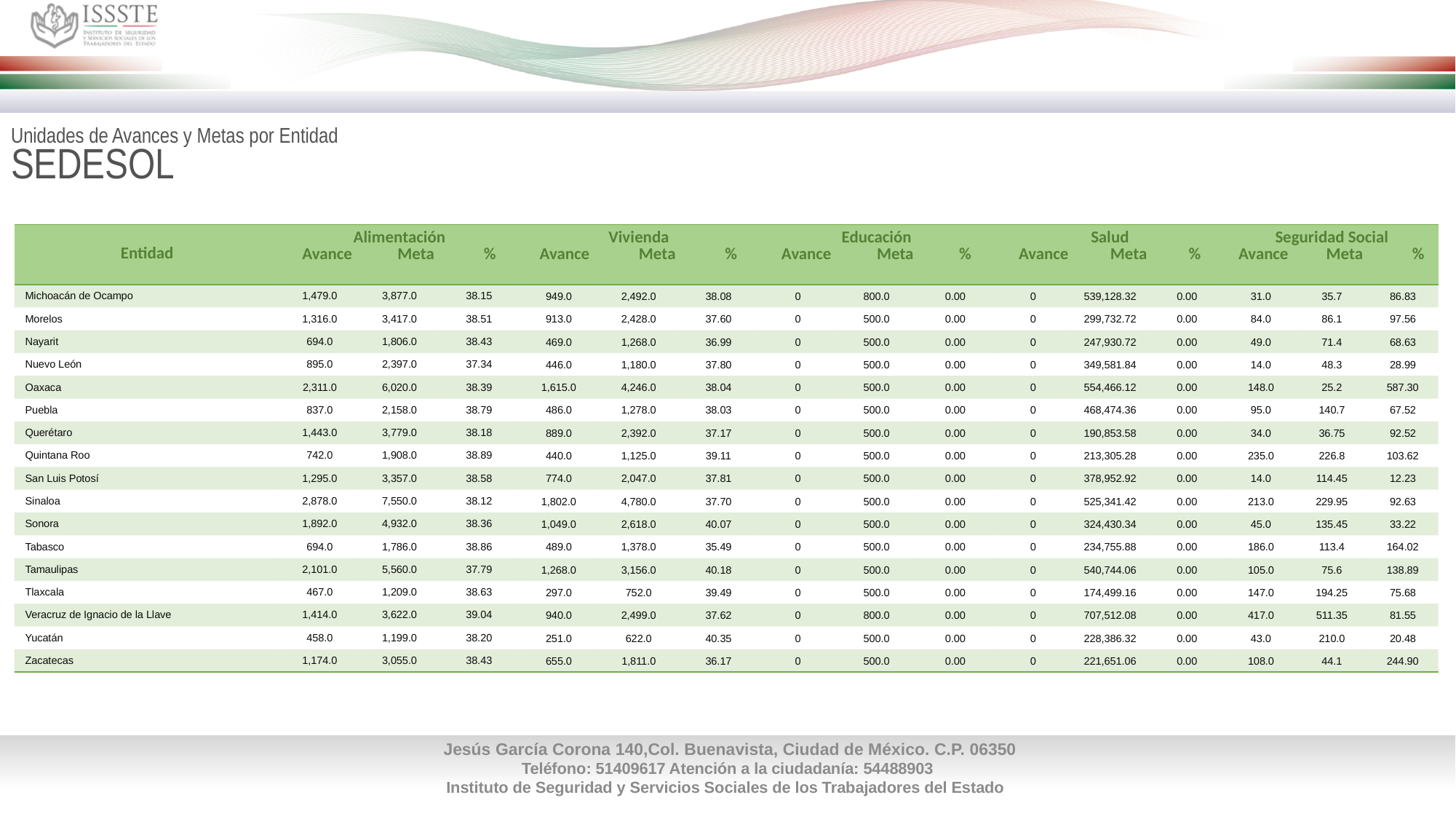

Unidades de Avances y Metas por Entidad
SEDESOL
| Entidad | Alimentación Avance Meta % |  |  | Vivienda Avance Meta % |  |  | Educación Avance Meta % |  |  | Salud Avance Meta % |  |  | Seguridad Social Avance Meta % |  |  |
| --- | --- | --- | --- | --- | --- | --- | --- | --- | --- | --- | --- | --- | --- | --- | --- |
| Michoacán de Ocampo | 1,479.0 | 3,877.0 | 38.15 | 949.0 | 2,492.0 | 38.08 | 0 | 800.0 | 0.00 | 0 | 539,128.32 | 0.00 | 31.0 | 35.7 | 86.83 |
| Morelos | 1,316.0 | 3,417.0 | 38.51 | 913.0 | 2,428.0 | 37.60 | 0 | 500.0 | 0.00 | 0 | 299,732.72 | 0.00 | 84.0 | 86.1 | 97.56 |
| Nayarit | 694.0 | 1,806.0 | 38.43 | 469.0 | 1,268.0 | 36.99 | 0 | 500.0 | 0.00 | 0 | 247,930.72 | 0.00 | 49.0 | 71.4 | 68.63 |
| Nuevo León | 895.0 | 2,397.0 | 37.34 | 446.0 | 1,180.0 | 37.80 | 0 | 500.0 | 0.00 | 0 | 349,581.84 | 0.00 | 14.0 | 48.3 | 28.99 |
| Oaxaca | 2,311.0 | 6,020.0 | 38.39 | 1,615.0 | 4,246.0 | 38.04 | 0 | 500.0 | 0.00 | 0 | 554,466.12 | 0.00 | 148.0 | 25.2 | 587.30 |
| Puebla | 837.0 | 2,158.0 | 38.79 | 486.0 | 1,278.0 | 38.03 | 0 | 500.0 | 0.00 | 0 | 468,474.36 | 0.00 | 95.0 | 140.7 | 67.52 |
| Querétaro | 1,443.0 | 3,779.0 | 38.18 | 889.0 | 2,392.0 | 37.17 | 0 | 500.0 | 0.00 | 0 | 190,853.58 | 0.00 | 34.0 | 36.75 | 92.52 |
| Quintana Roo | 742.0 | 1,908.0 | 38.89 | 440.0 | 1,125.0 | 39.11 | 0 | 500.0 | 0.00 | 0 | 213,305.28 | 0.00 | 235.0 | 226.8 | 103.62 |
| San Luis Potosí | 1,295.0 | 3,357.0 | 38.58 | 774.0 | 2,047.0 | 37.81 | 0 | 500.0 | 0.00 | 0 | 378,952.92 | 0.00 | 14.0 | 114.45 | 12.23 |
| Sinaloa | 2,878.0 | 7,550.0 | 38.12 | 1,802.0 | 4,780.0 | 37.70 | 0 | 500.0 | 0.00 | 0 | 525,341.42 | 0.00 | 213.0 | 229.95 | 92.63 |
| Sonora | 1,892.0 | 4,932.0 | 38.36 | 1,049.0 | 2,618.0 | 40.07 | 0 | 500.0 | 0.00 | 0 | 324,430.34 | 0.00 | 45.0 | 135.45 | 33.22 |
| Tabasco | 694.0 | 1,786.0 | 38.86 | 489.0 | 1,378.0 | 35.49 | 0 | 500.0 | 0.00 | 0 | 234,755.88 | 0.00 | 186.0 | 113.4 | 164.02 |
| Tamaulipas | 2,101.0 | 5,560.0 | 37.79 | 1,268.0 | 3,156.0 | 40.18 | 0 | 500.0 | 0.00 | 0 | 540,744.06 | 0.00 | 105.0 | 75.6 | 138.89 |
| Tlaxcala | 467.0 | 1,209.0 | 38.63 | 297.0 | 752.0 | 39.49 | 0 | 500.0 | 0.00 | 0 | 174,499.16 | 0.00 | 147.0 | 194.25 | 75.68 |
| Veracruz de Ignacio de la Llave | 1,414.0 | 3,622.0 | 39.04 | 940.0 | 2,499.0 | 37.62 | 0 | 800.0 | 0.00 | 0 | 707,512.08 | 0.00 | 417.0 | 511.35 | 81.55 |
| Yucatán | 458.0 | 1,199.0 | 38.20 | 251.0 | 622.0 | 40.35 | 0 | 500.0 | 0.00 | 0 | 228,386.32 | 0.00 | 43.0 | 210.0 | 20.48 |
| Zacatecas | 1,174.0 | 3,055.0 | 38.43 | 655.0 | 1,811.0 | 36.17 | 0 | 500.0 | 0.00 | 0 | 221,651.06 | 0.00 | 108.0 | 44.1 | 244.90 |